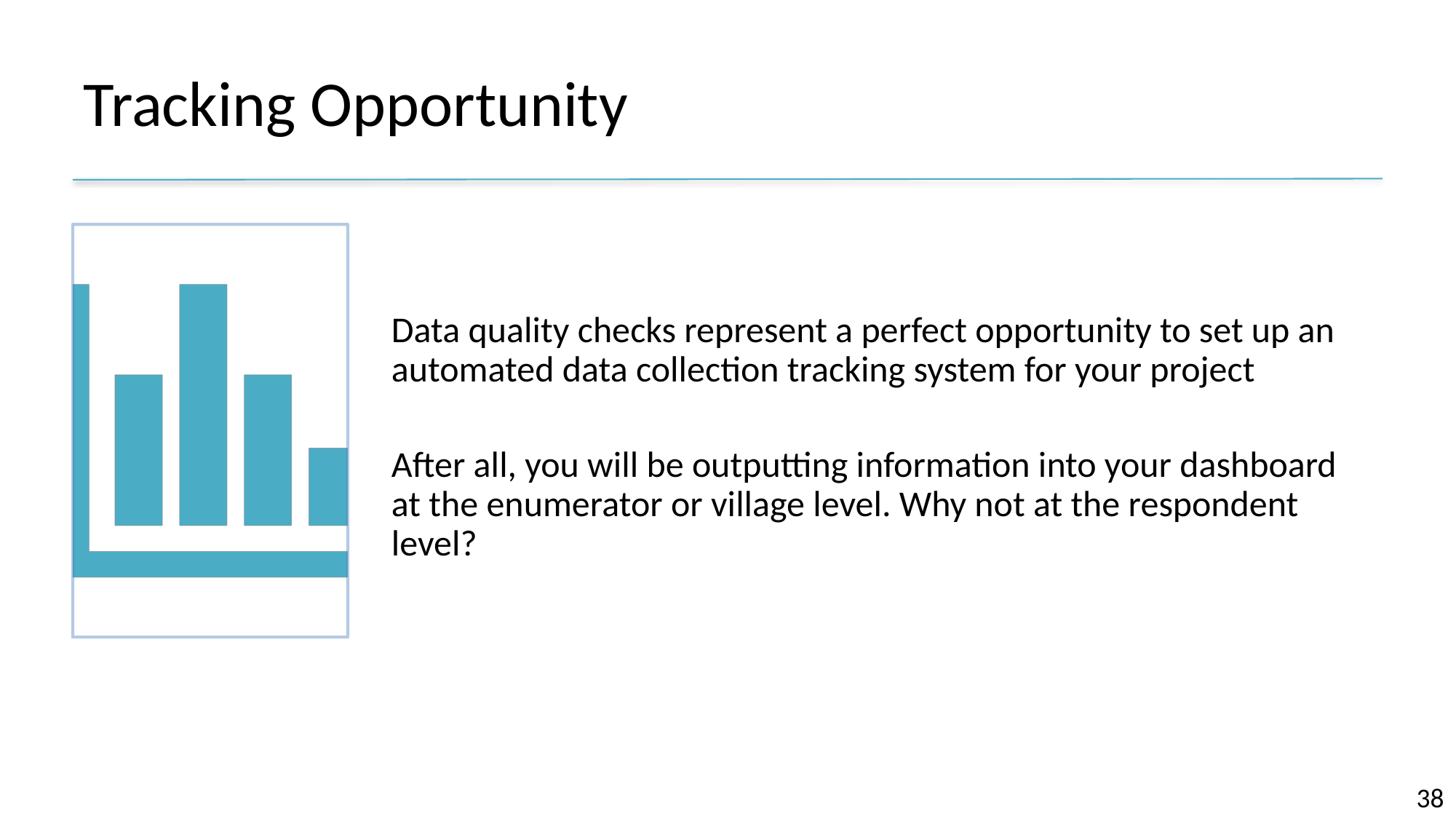

# Tracking Opportunity
Data quality checks represent a perfect opportunity to set up an automated data collection tracking system for your project
After all, you will be outputting information into your dashboard at the enumerator or village level. Why not at the respondent level?
38